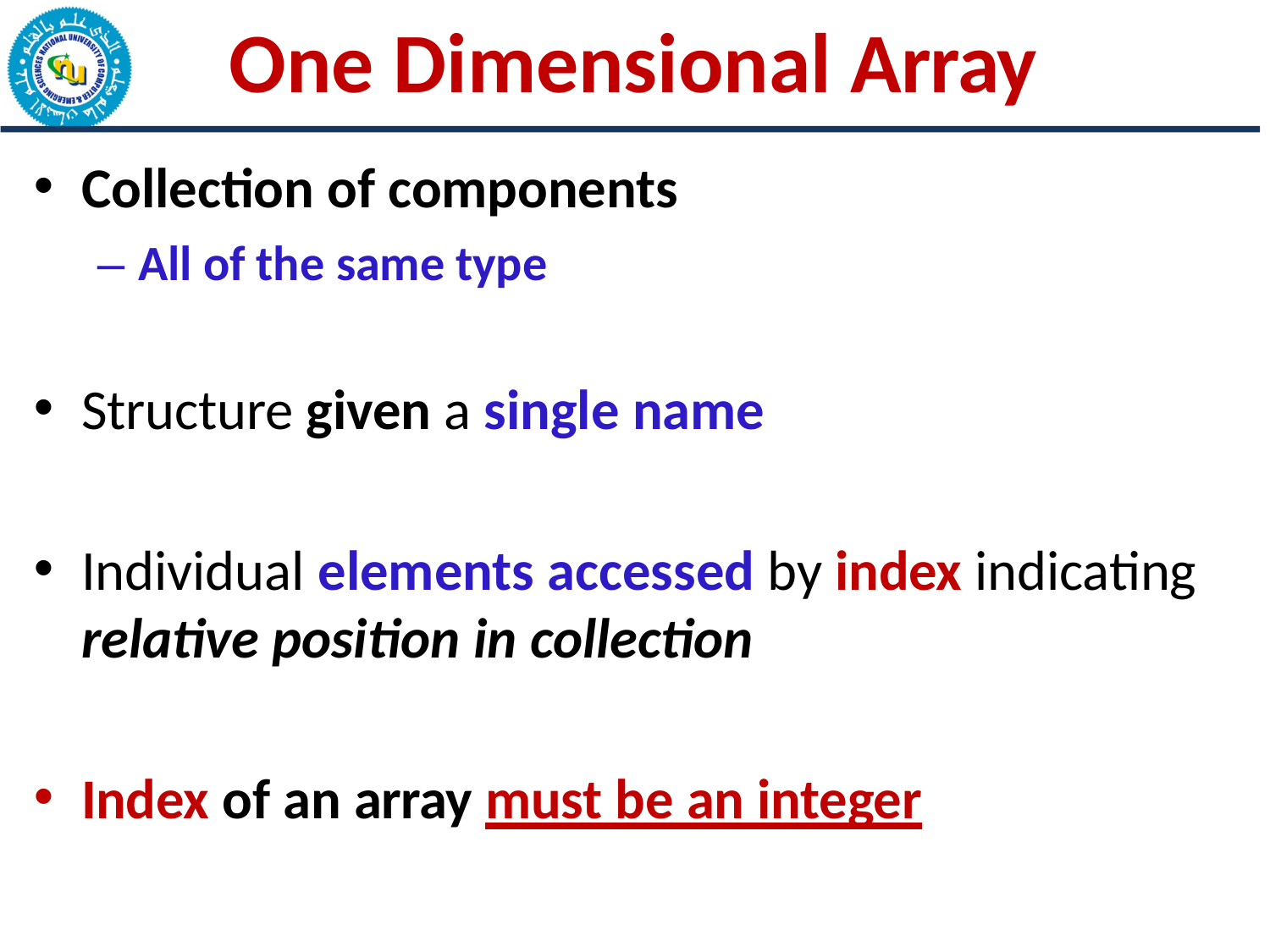

# One Dimensional Array

Collection of components
– All of the same type

Structure given a single name

Individual elements accessed by index indicating
relative position in collection

Index of an array must be an integer